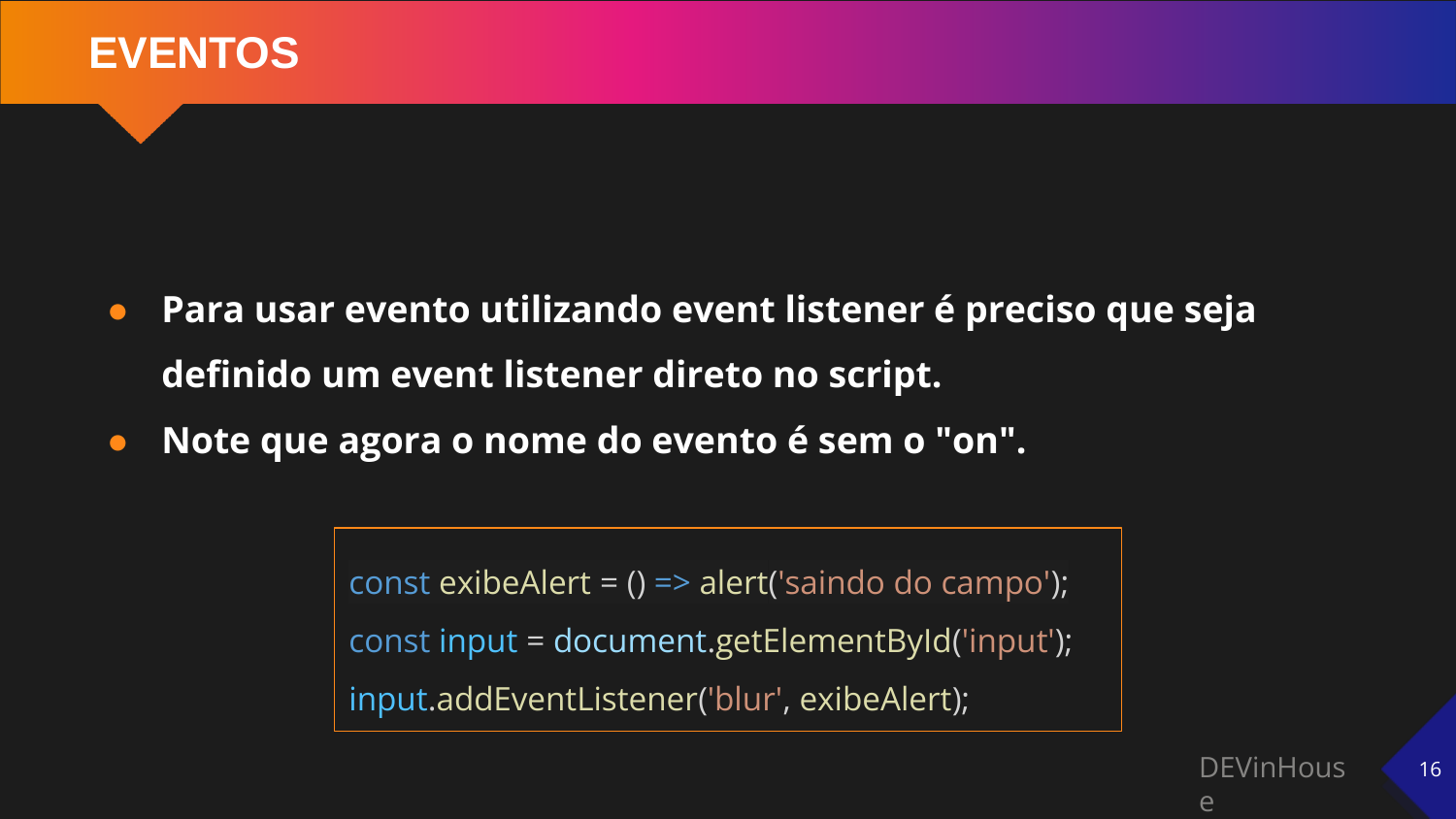

# EVENTOS
Para usar evento utilizando event listener é preciso que seja definido um event listener direto no script.
Note que agora o nome do evento é sem o "on".
const exibeAlert = () => alert('saindo do campo');
const input = document.getElementById('input');
input.addEventListener('blur', exibeAlert);
16